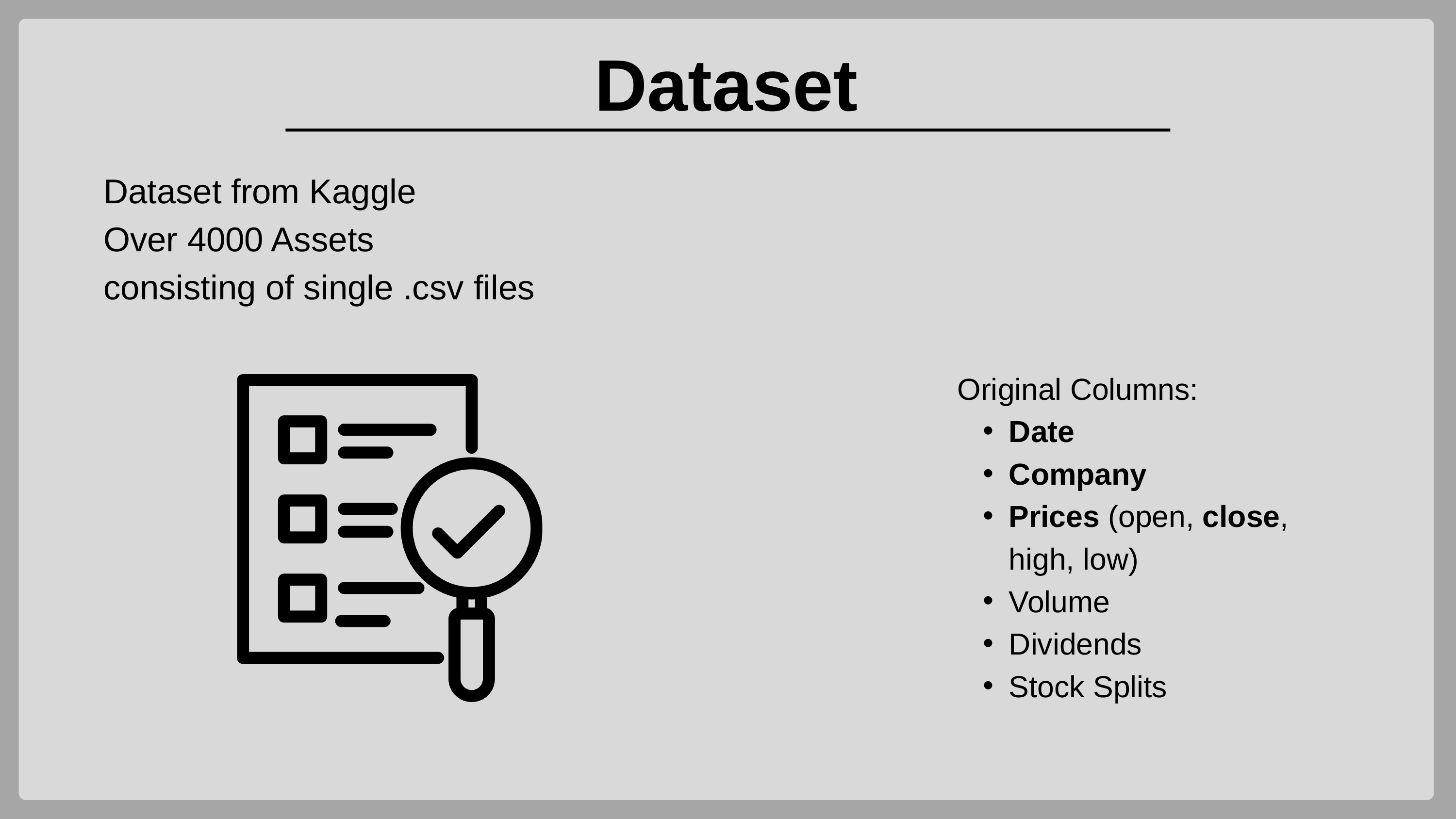

Dataset

Dataset from Kaggle
Over 4000 Assets
consisting of single .csv files

Original Columns:
Date
Company
Prices (open, close, high, low)
Volume
Dividends
Stock Splits